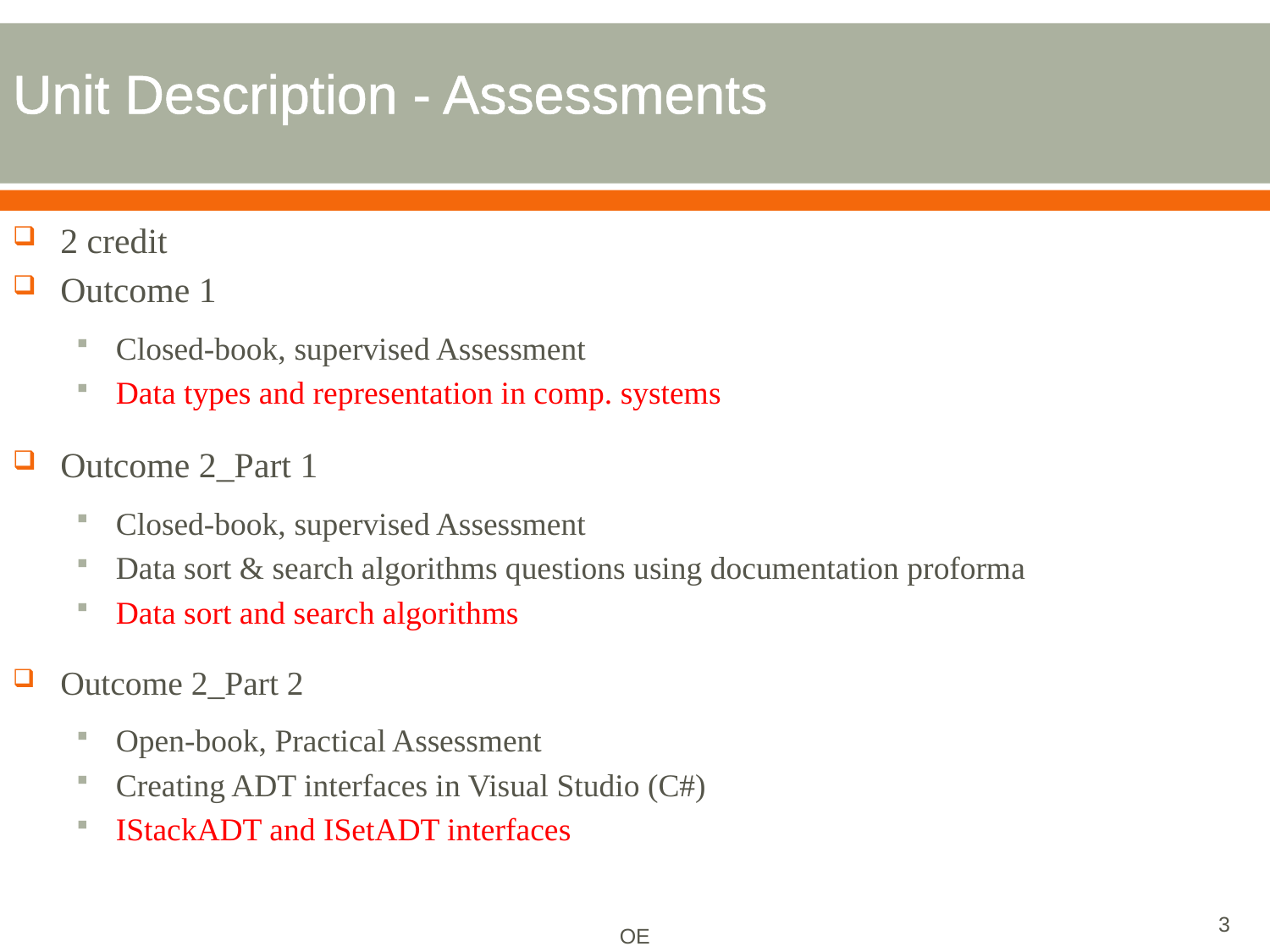

# Unit Description - Assessments
2 credit
Outcome 1

Closed-book, supervised Assessment
Data types and representation in comp. systems

Outcome 2_Part 1

Closed-book, supervised Assessment
Data sort & search algorithms questions using documentation proforma
Data sort and search algorithms

Outcome 2_Part 2

Open-book, Practical Assessment
Creating ADT interfaces in Visual Studio (C#)
IStackADT and ISetADT interfaces

3
OE